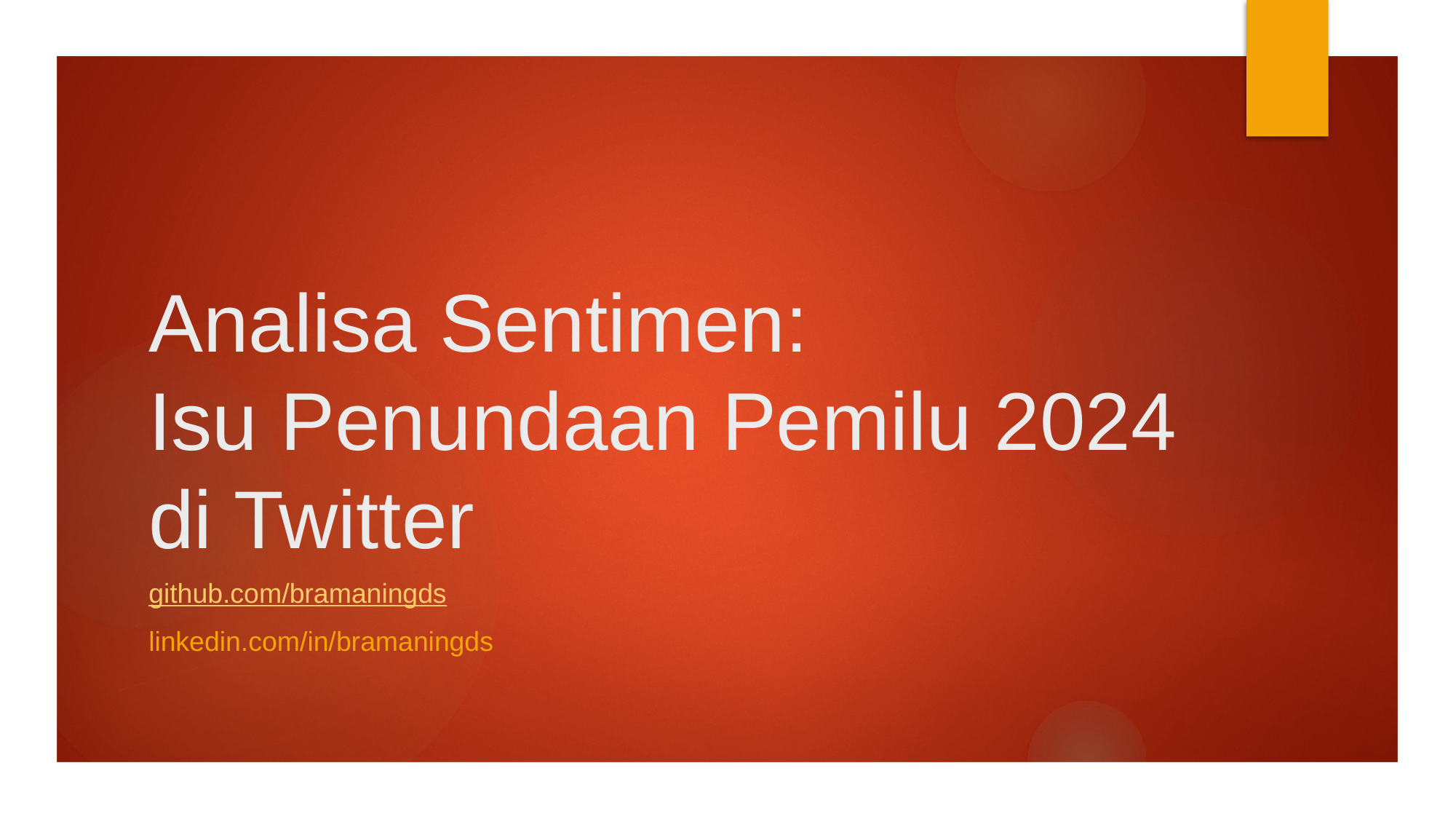

# Analisa Sentimen: Isu Penundaan Pemilu 2024 di Twitter
github.com/bramaningds
linkedin.com/in/bramaningds